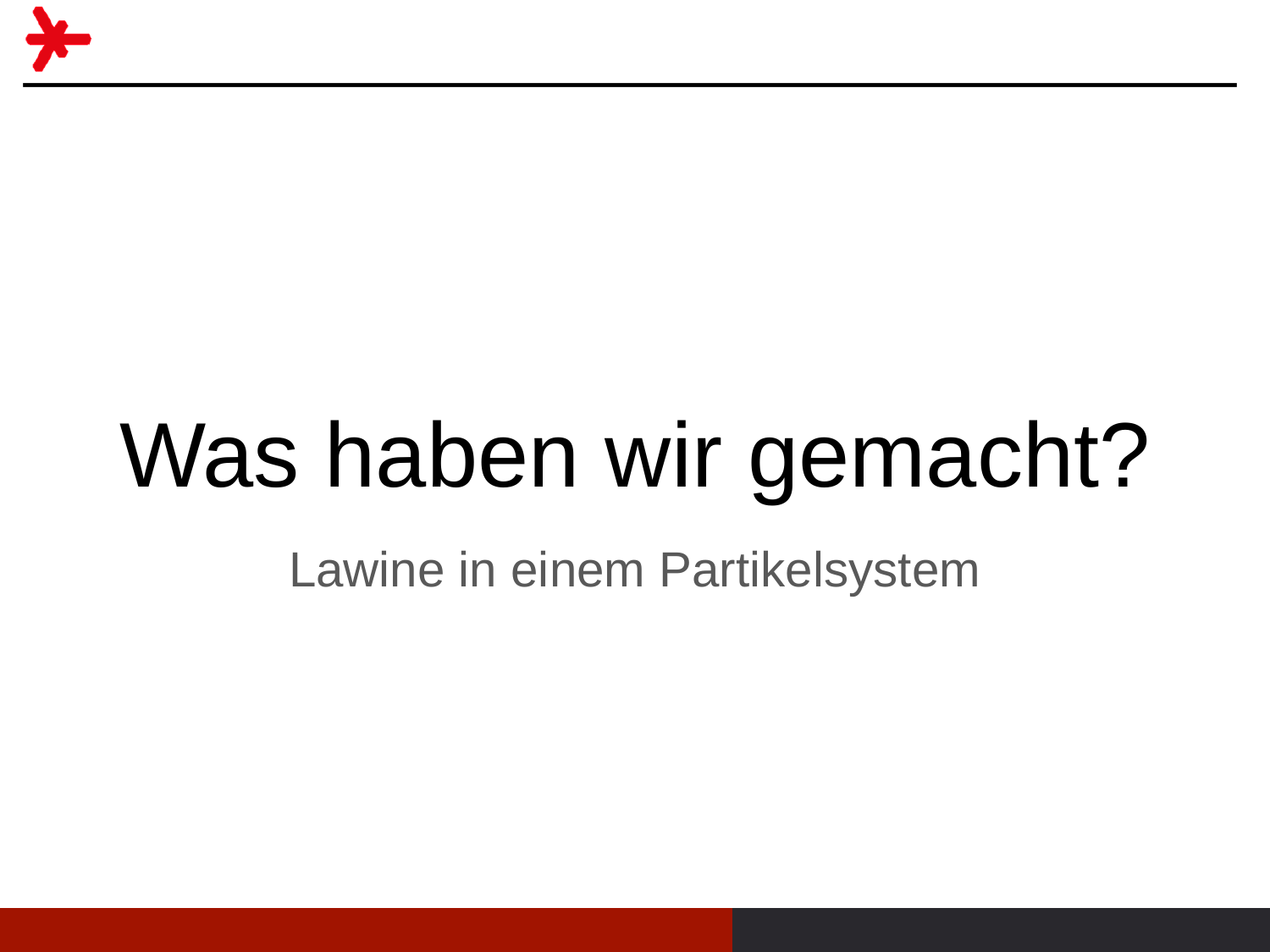

# Was haben wir gemacht?
Lawine in einem Partikelsystem